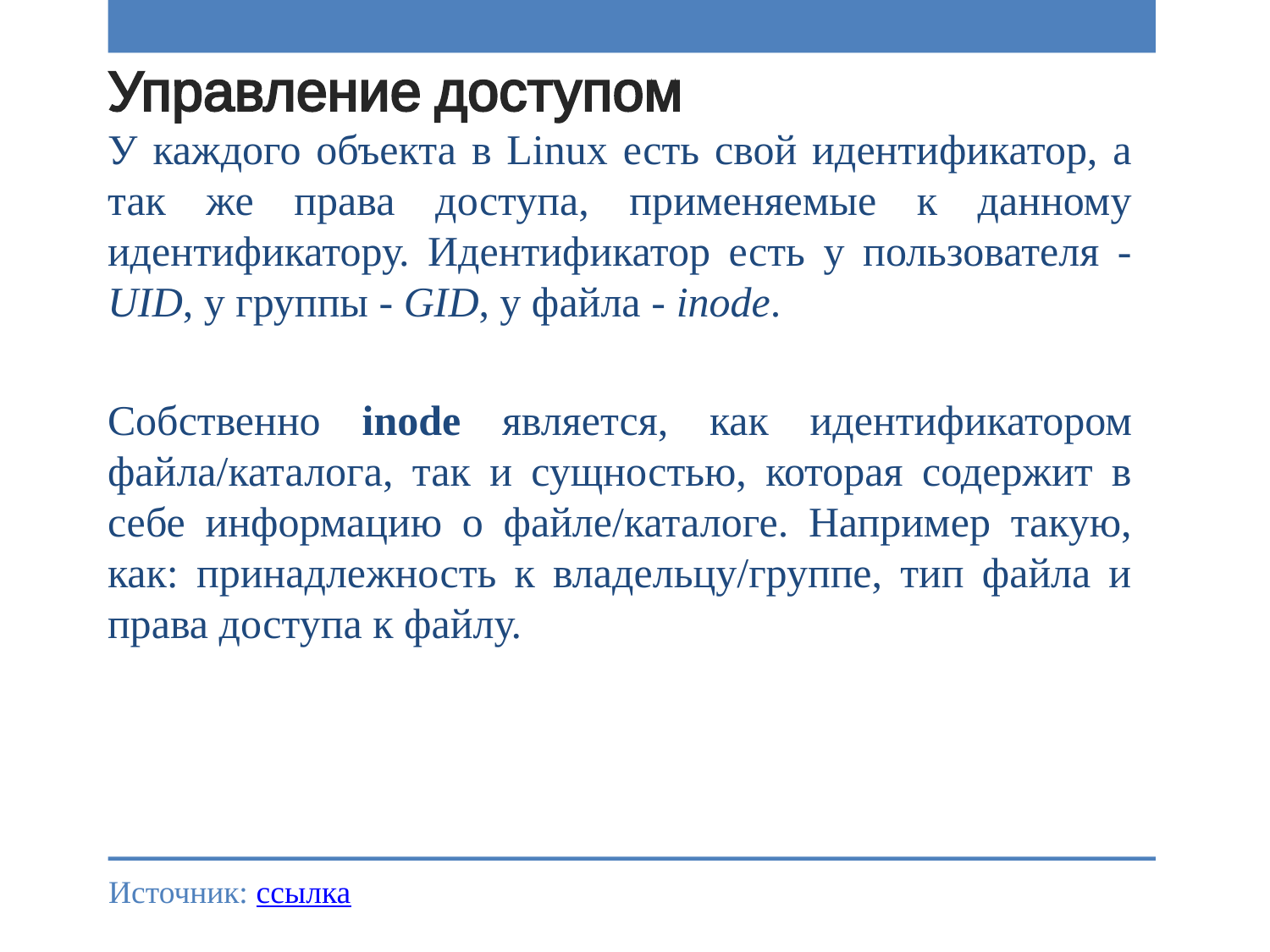

# Управление доступом
У каждого объекта в Linux есть свой идентификатор, а так же права доступа, применяемые к данному идентификатору. Идентификатор есть у пользователя - UID, у группы - GID, у файла - inode.

Собственно inode является, как идентификатором файла/каталога, так и сущностью, которая содержит в себе информацию о файле/каталоге. Например такую, как: принадлежность к владельцу/группе, тип файла и права доступа к файлу.
Источник: ссылка